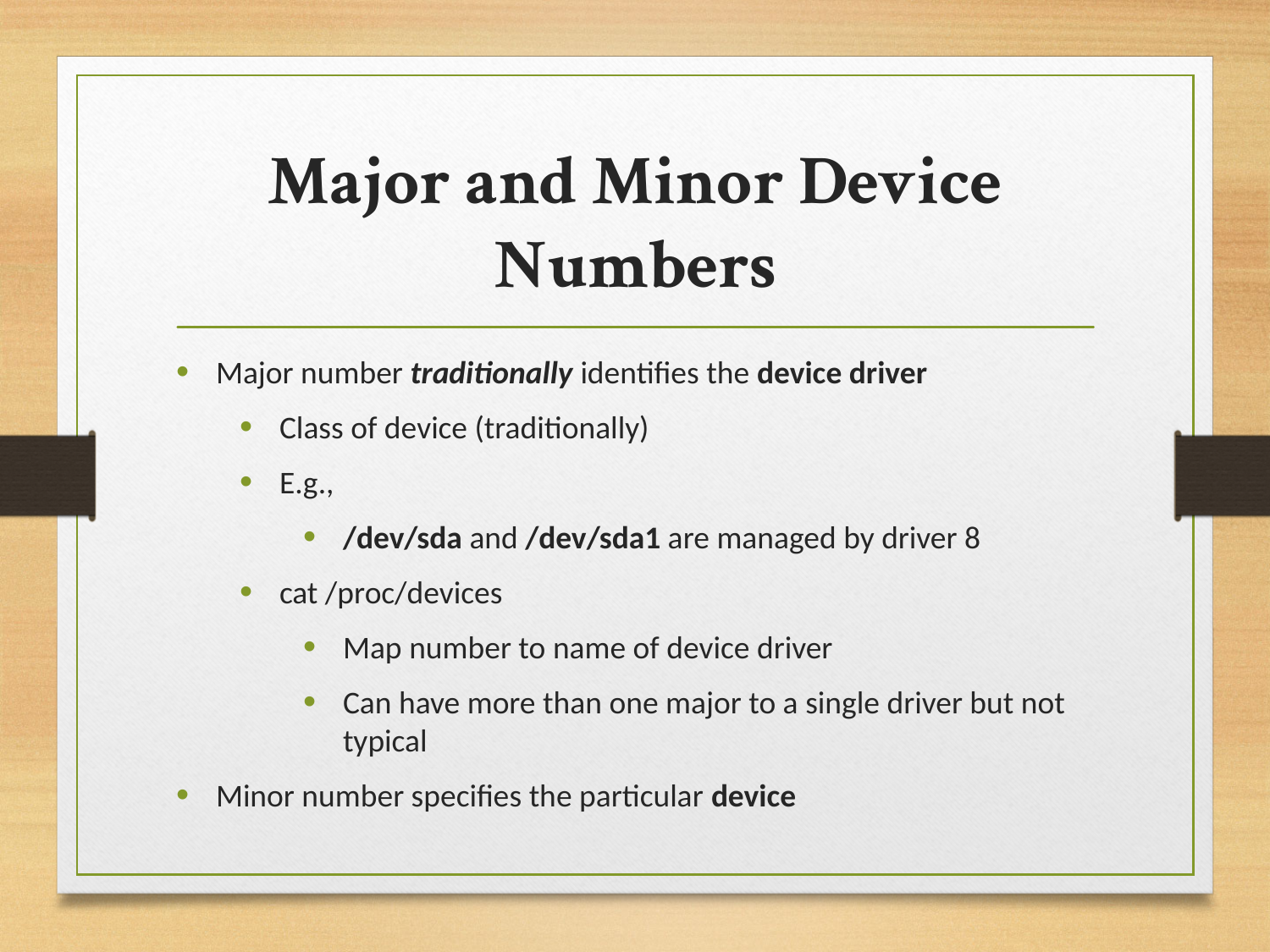

# Major and Minor Device Numbers
Major number traditionally identifies the device driver
Class of device (traditionally)
E.g.,
/dev/sda and /dev/sda1 are managed by driver 8
cat /proc/devices
Map number to name of device driver
Can have more than one major to a single driver but not typical
Minor number specifies the particular device